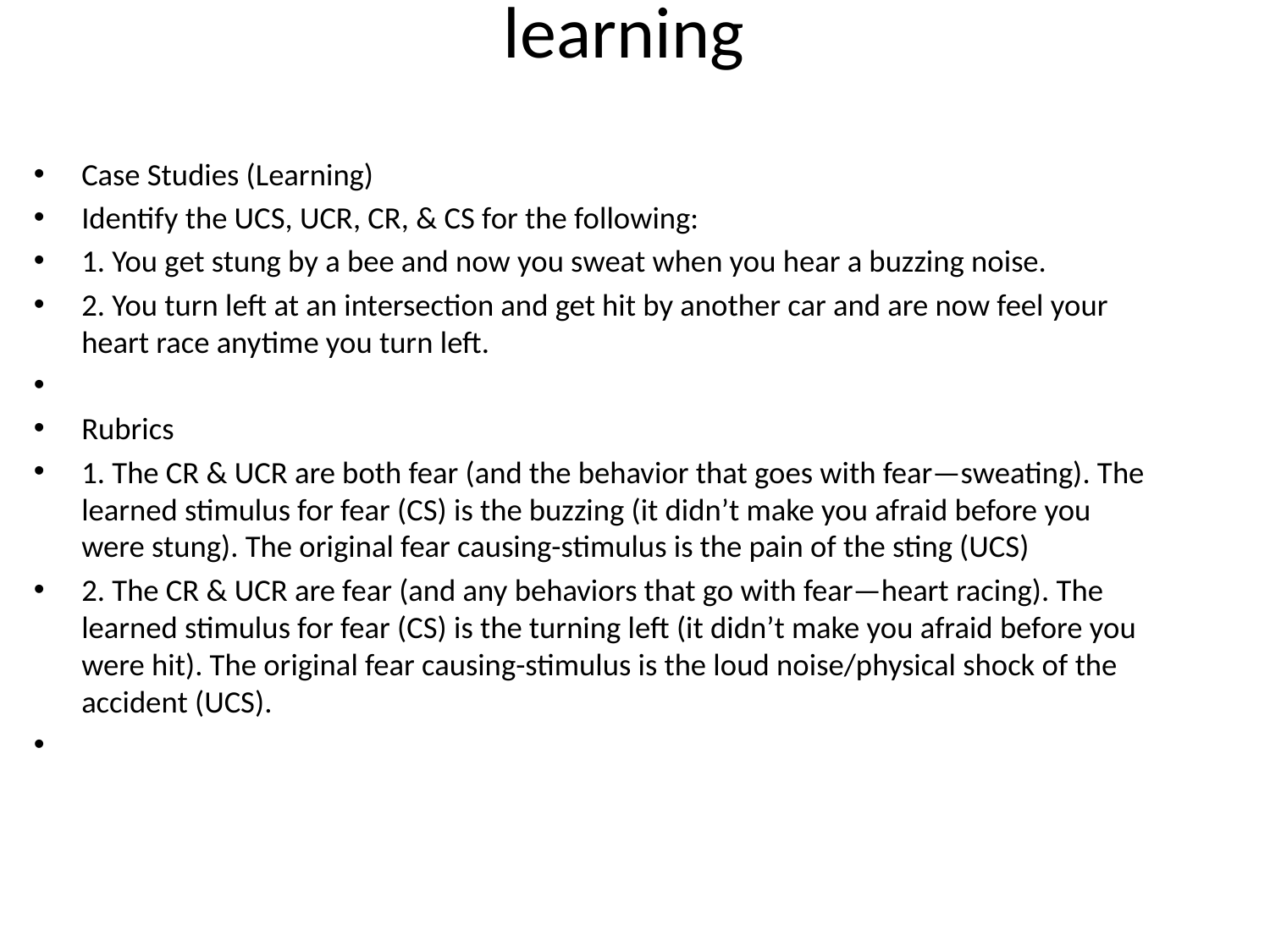

# learning
Case Studies (Learning)
Identify the UCS, UCR, CR, & CS for the following:
1. You get stung by a bee and now you sweat when you hear a buzzing noise.
2. You turn left at an intersection and get hit by another car and are now feel your heart race anytime you turn left.

Rubrics
1. The CR & UCR are both fear (and the behavior that goes with fear—sweating). The learned stimulus for fear (CS) is the buzzing (it didn’t make you afraid before you were stung). The original fear causing-stimulus is the pain of the sting (UCS)
2. The CR & UCR are fear (and any behaviors that go with fear—heart racing). The learned stimulus for fear (CS) is the turning left (it didn’t make you afraid before you were hit). The original fear causing-stimulus is the loud noise/physical shock of the accident (UCS).